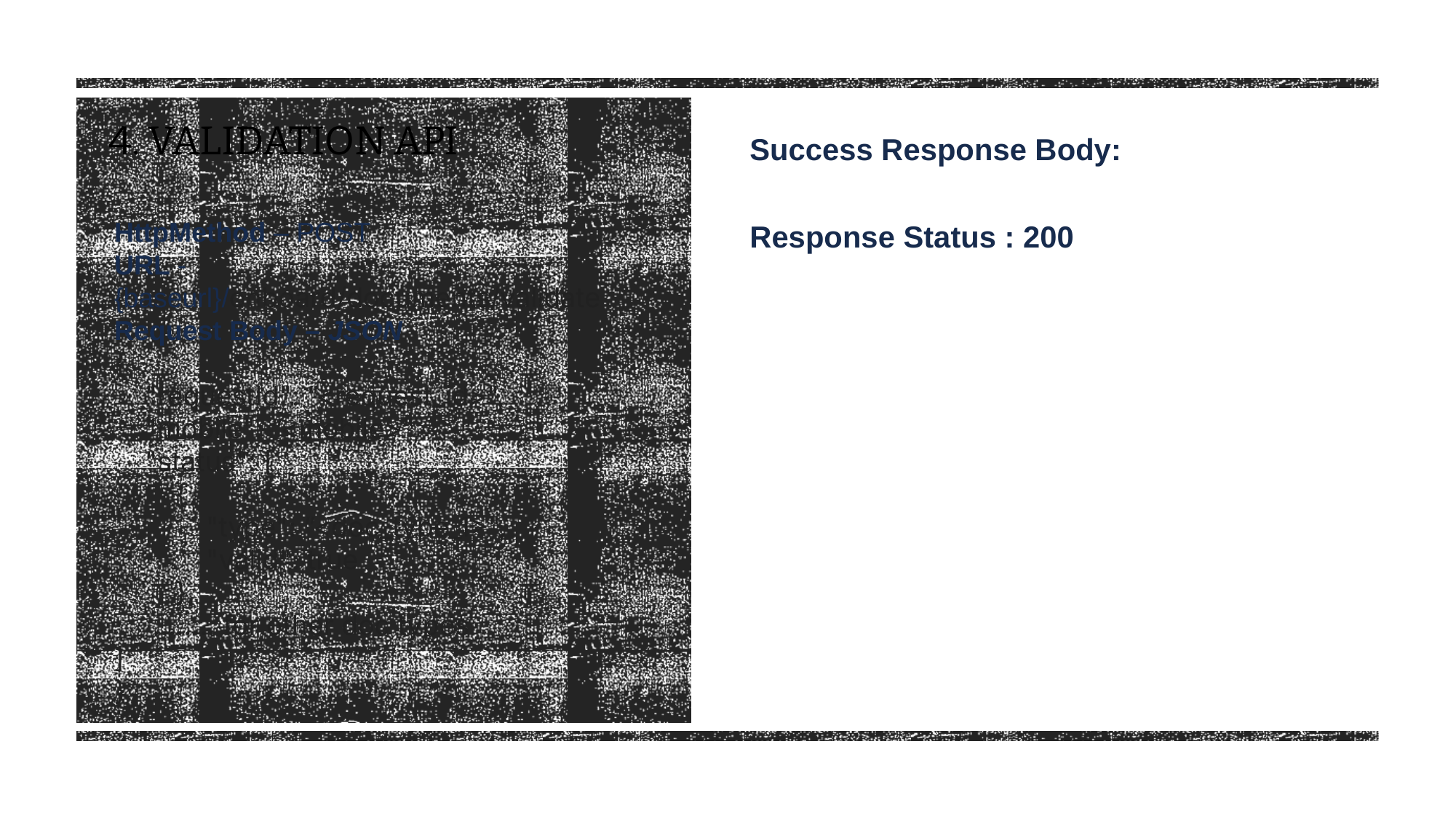

Success Response Body:
Response Status : 200

# 4. VALIDATION API
HttpMethod – POST
URL - {baseurl}/onboard/documents/validate
Request Body – JSON
{
    "requestId": ”<request_id>",
    "mobile": ”<mobile>",
    "status": [
        {
            "type": ”<doc_type_1>",
            "valid": true
        },
     …….. for other doc types
]
}